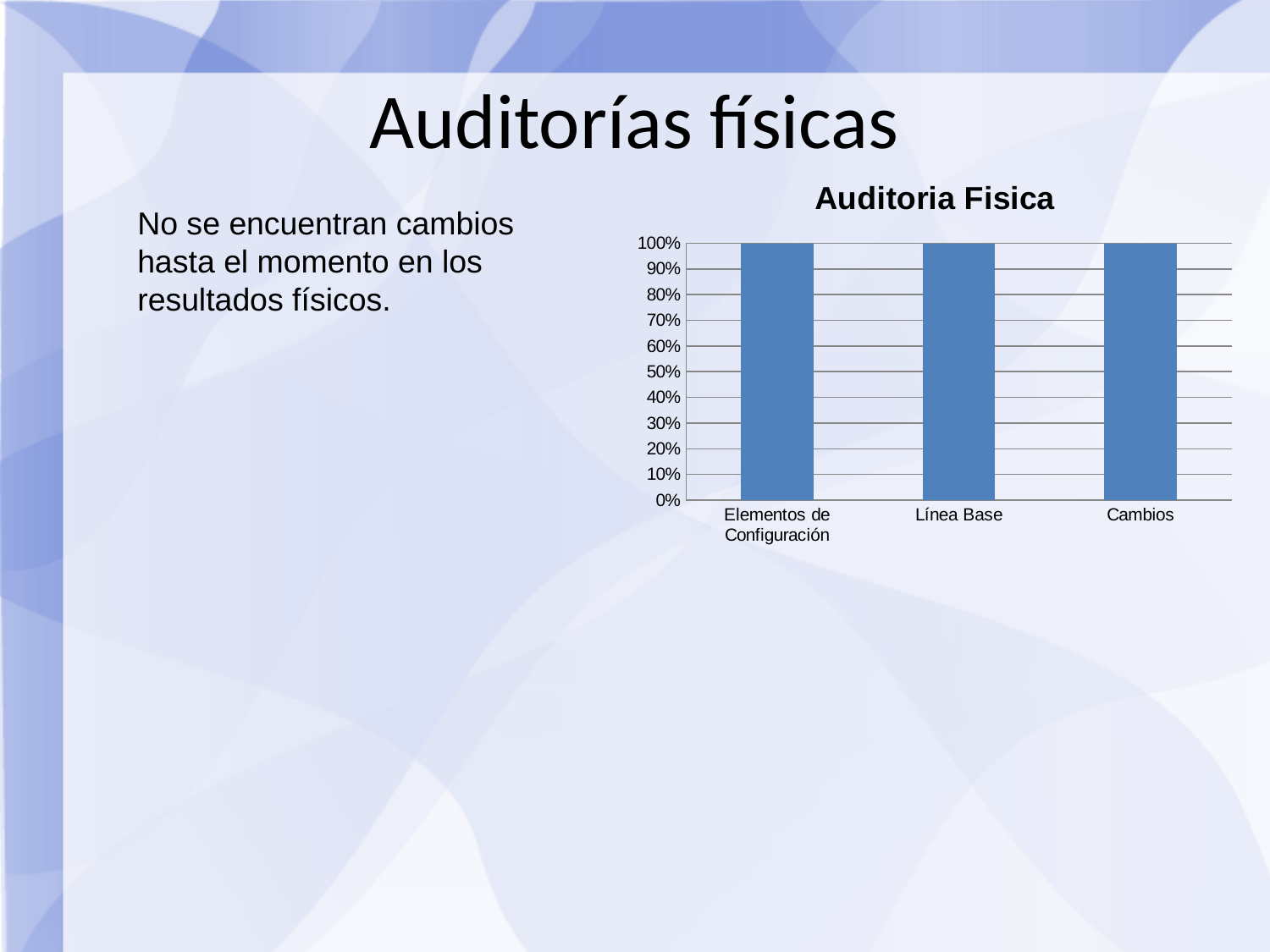

Auditorías físicas

### Chart: Auditoria Fisica

| Category |  |
|---|---|
| Elementos de Configuración | 1.0 |
| Línea Base | 1.0 |
| Cambios | 1.0 |
No se encuentran cambios hasta el momento en los resultados físicos.